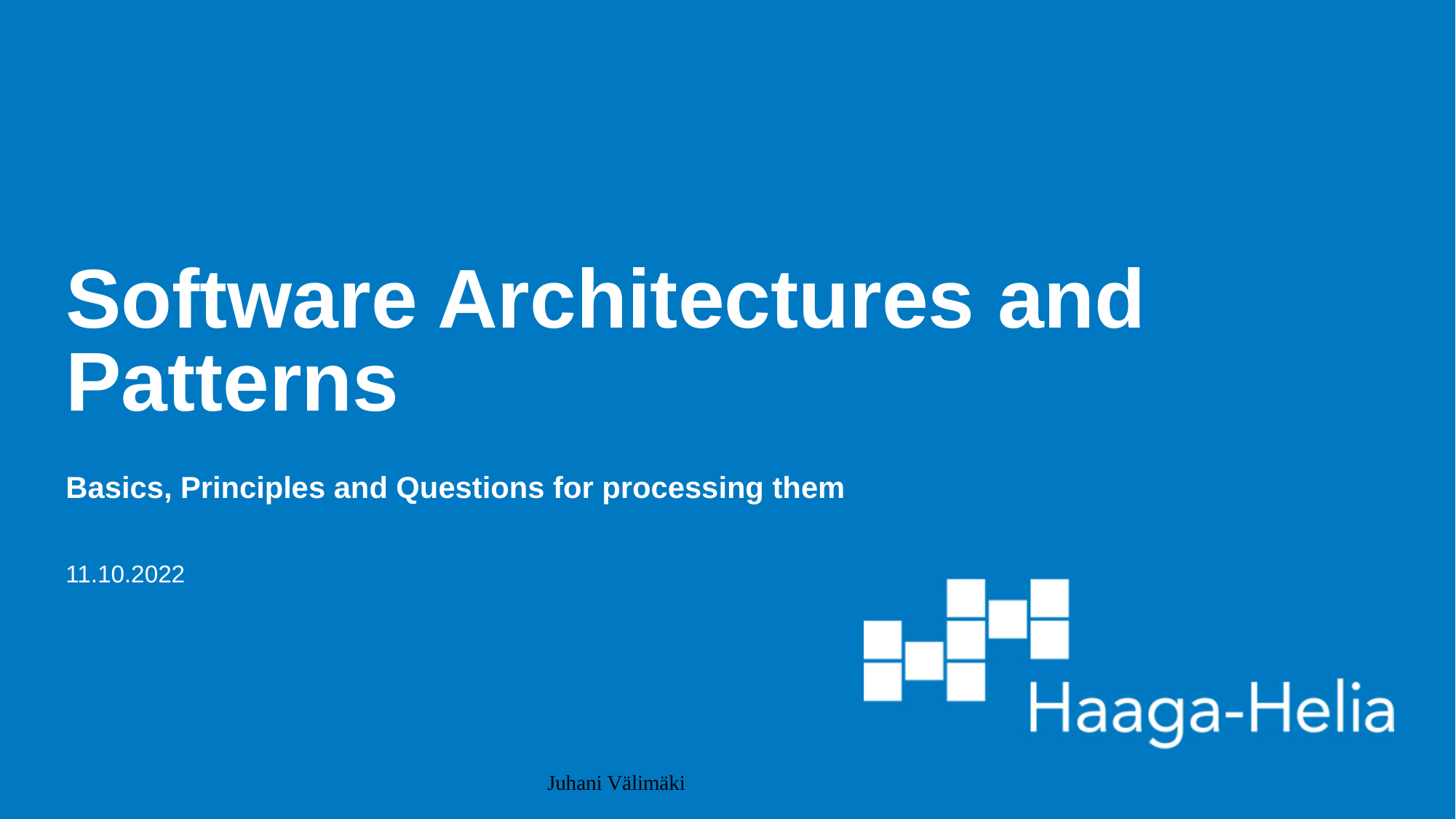

# Software Architectures and Patterns
Basics, Principles and Questions for processing them
11.10.2022
Juhani Välimäki